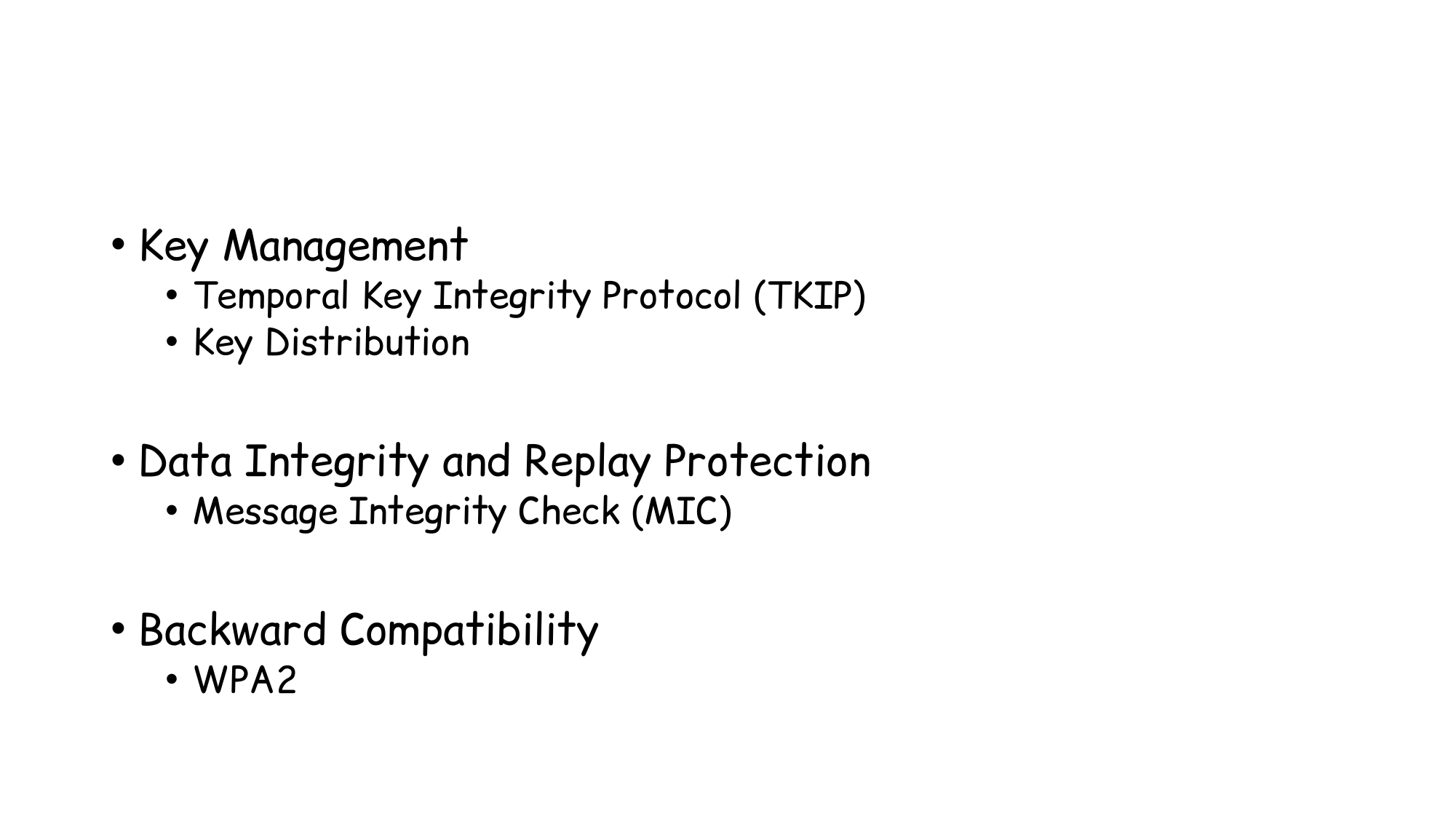

#
Key Management
Temporal Key Integrity Protocol (TKIP)
Key Distribution

Data Integrity and Replay Protection
Message Integrity Check (MIC)

Backward Compatibility
WPA2